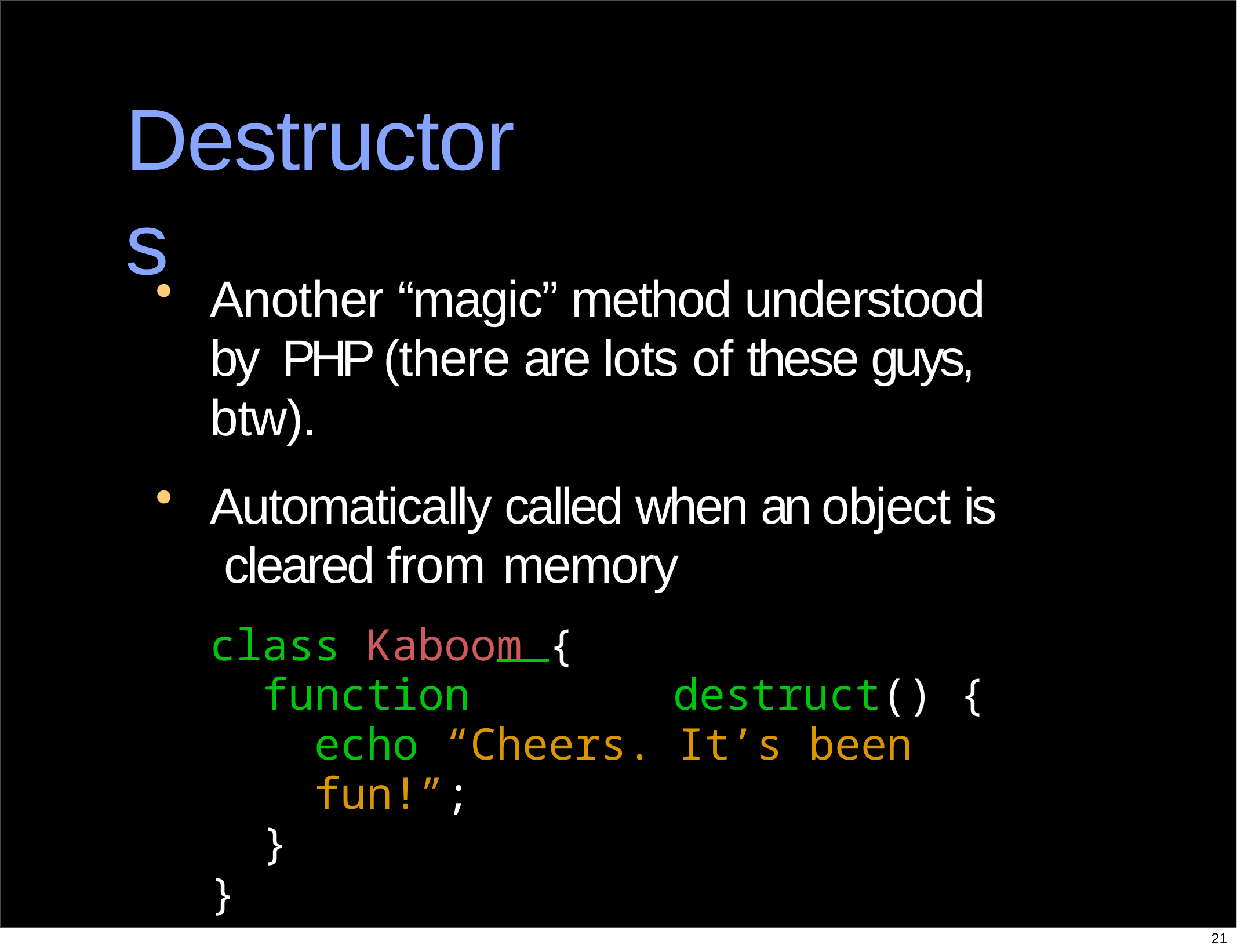

# Destructors
Another “magic” method understood by  PHP (there are lots of these guys, btw).
Automatically called when an object is  cleared from memory
class Kaboom {
function	destruct() {
echo “Cheers. It’s been fun!”;
}
}

21